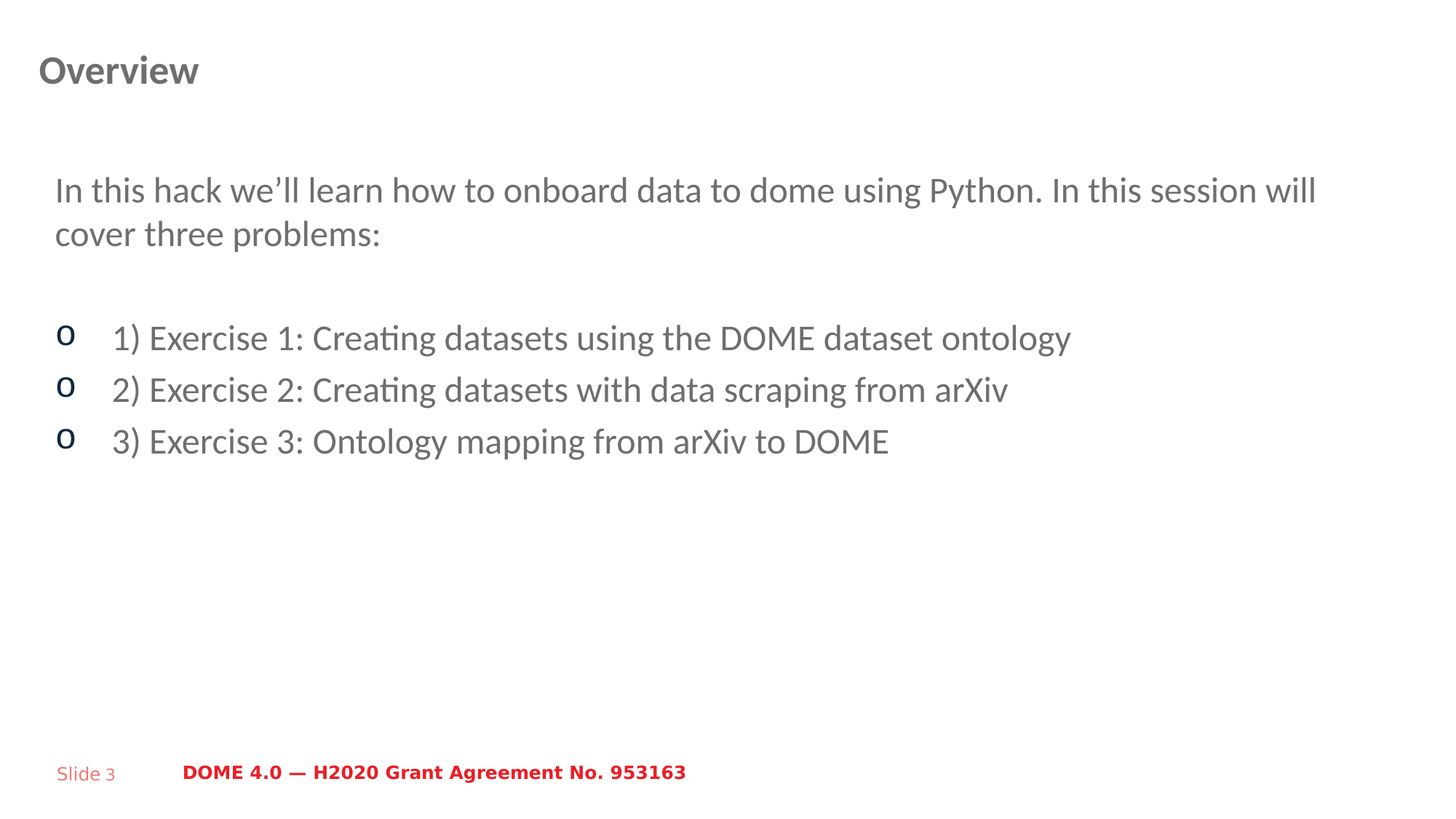

# Overview
In this hack we’ll learn how to onboard data to dome using Python. In this session will cover three problems:

1) Exercise 1: Creating datasets using the DOME dataset ontology
2) Exercise 2: Creating datasets with data scraping from arXiv
3) Exercise 3: Ontology mapping from arXiv to DOME

Slide 3